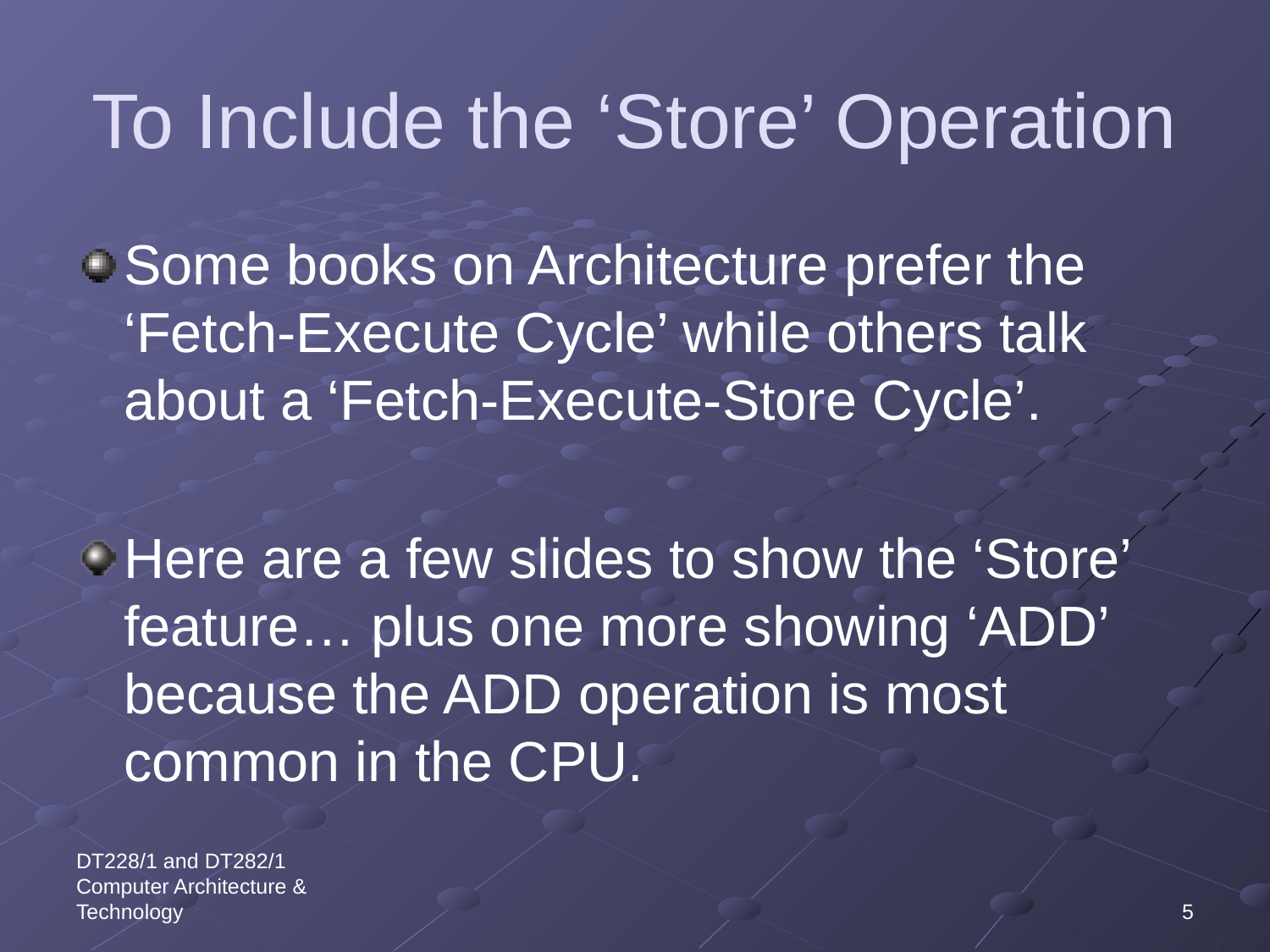

# To Include the ‘Store’ Operation
Some books on Architecture prefer the ‘Fetch-Execute Cycle’ while others talk about a ‘Fetch-Execute-Store Cycle’.

Here are a few slides to show the ‘Store’ feature… plus one more showing ‘ADD’ because the ADD operation is most common in the CPU.
DT228/1 and DT282/1 Computer Architecture & Technology
5